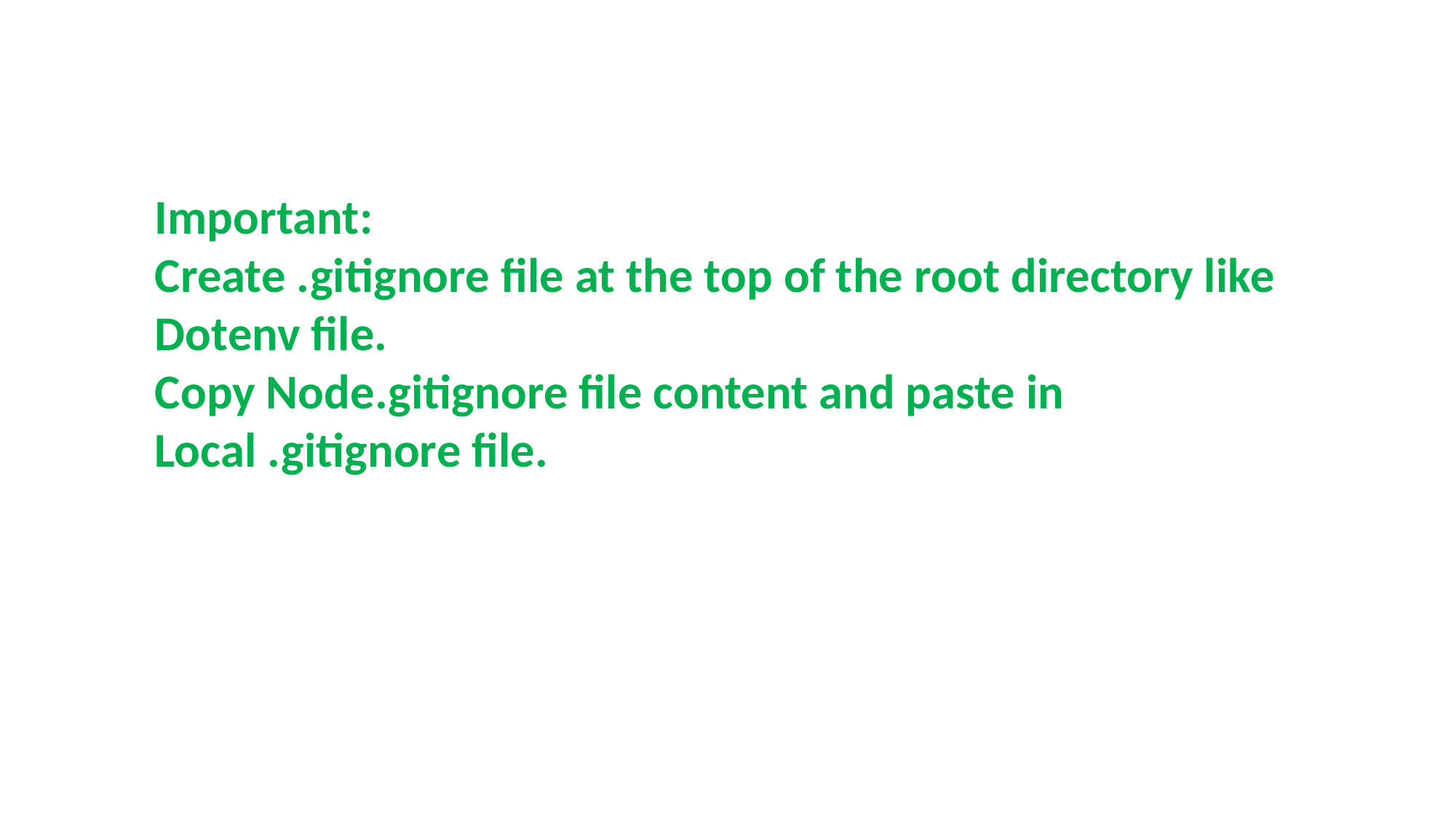

Important:
Create .gitignore file at the top of the root directory like
Dotenv file.
Copy Node.gitignore file content and paste in
Local .gitignore file.